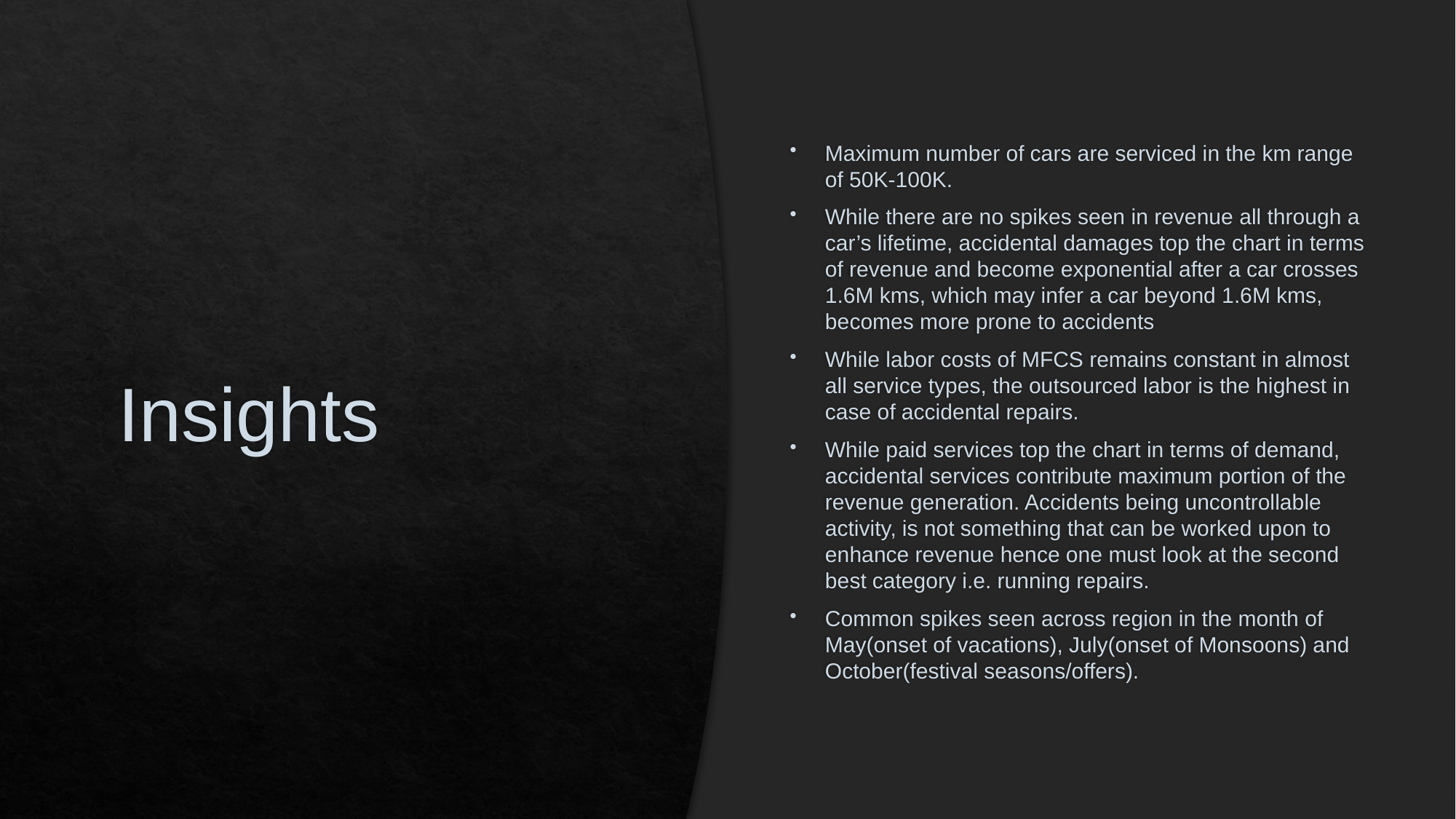

# Insights
Maximum number of cars are serviced in the km range of 50K-100K.
While there are no spikes seen in revenue all through a car’s lifetime, accidental damages top the chart in terms of revenue and become exponential after a car crosses 1.6M kms, which may infer a car beyond 1.6M kms, becomes more prone to accidents
While labor costs of MFCS remains constant in almost all service types, the outsourced labor is the highest in case of accidental repairs.
While paid services top the chart in terms of demand, accidental services contribute maximum portion of the revenue generation. Accidents being uncontrollable activity, is not something that can be worked upon to enhance revenue hence one must look at the second best category i.e. running repairs.
Common spikes seen across region in the month of May(onset of vacations), July(onset of Monsoons) and October(festival seasons/offers).